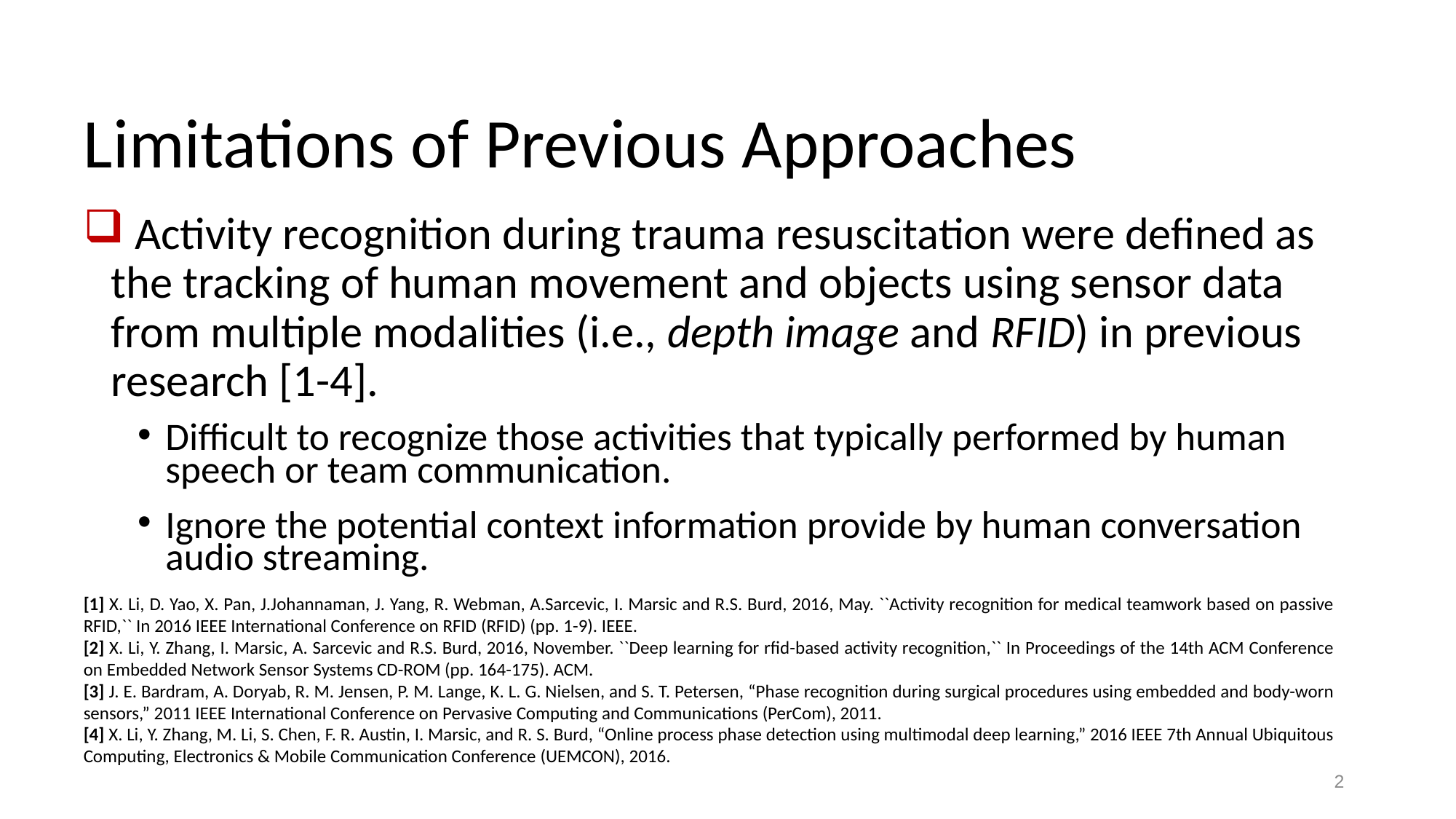

# Limitations of Previous Approaches
 Activity recognition during trauma resuscitation were defined as the tracking of human movement and objects using sensor data from multiple modalities (i.e., depth image and RFID) in previous research [1-4].
Difficult to recognize those activities that typically performed by human speech or team communication.
Ignore the potential context information provide by human conversation audio streaming.

[1] X. Li, D. Yao, X. Pan, J.Johannaman, J. Yang, R. Webman, A.Sarcevic, I. Marsic and R.S. Burd, 2016, May. ``Activity recognition for medical teamwork based on passive RFID,`` In 2016 IEEE International Conference on RFID (RFID) (pp. 1-9). IEEE.
[2] X. Li, Y. Zhang, I. Marsic, A. Sarcevic and R.S. Burd, 2016, November. ``Deep learning for rfid-based activity recognition,`` In Proceedings of the 14th ACM Conference on Embedded Network Sensor Systems CD-ROM (pp. 164-175). ACM.
[3] J. E. Bardram, A. Doryab, R. M. Jensen, P. M. Lange, K. L. G. Nielsen, and S. T. Petersen, “Phase recognition during surgical procedures using embedded and body-worn sensors,” 2011 IEEE International Conference on Pervasive Computing and Communications (PerCom), 2011.
[4] X. Li, Y. Zhang, M. Li, S. Chen, F. R. Austin, I. Marsic, and R. S. Burd, “Online process phase detection using multimodal deep learning,” 2016 IEEE 7th Annual Ubiquitous Computing, Electronics & Mobile Communication Conference (UEMCON), 2016.
2